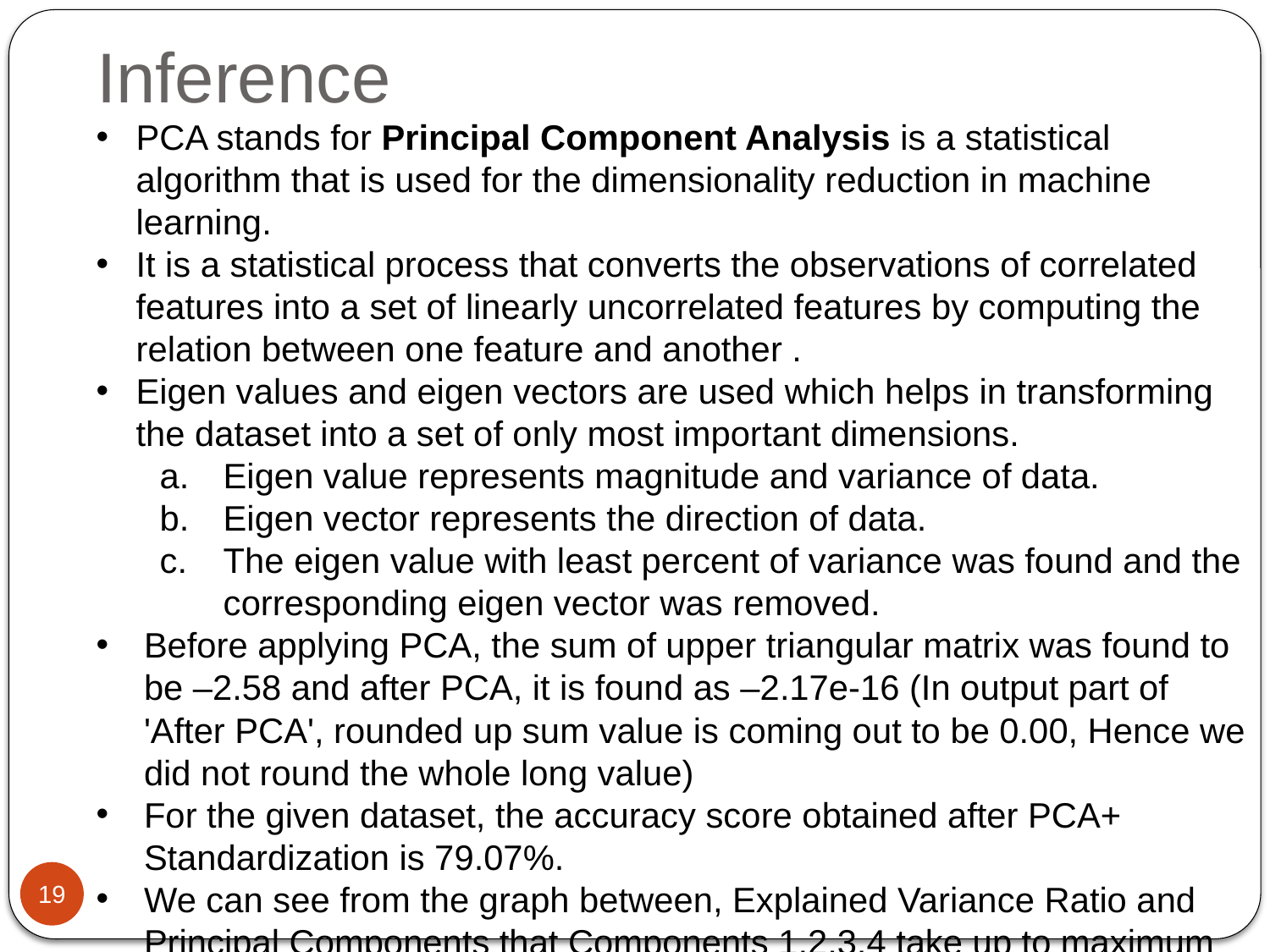

Inference
PCA stands for Principal Component Analysis is a statistical algorithm that is used for the dimensionality reduction in machine learning.
It is a statistical process that converts the observations of correlated features into a set of linearly uncorrelated features by computing the relation between one feature and another .
Eigen values and eigen vectors are used which helps in transforming the dataset into a set of only most important dimensions.
Eigen value represents magnitude and variance of data.
Eigen vector represents the direction of data.
The eigen value with least percent of variance was found and the corresponding eigen vector was removed.
Before applying PCA, the sum of upper triangular matrix was found to be –2.58 and after PCA, it is found as –2.17e-16 (In output part of 'After PCA', rounded up sum value is coming out to be 0.00, Hence we did not round the whole long value)
For the given dataset, the accuracy score obtained after PCA+ Standardization is 79.07%.
We can see from the graph between, Explained Variance Ratio and Principal Components that Components 1,2,3,4 take up to maximum part of variance, thus 4 Components are good to predict the type of glass.

19